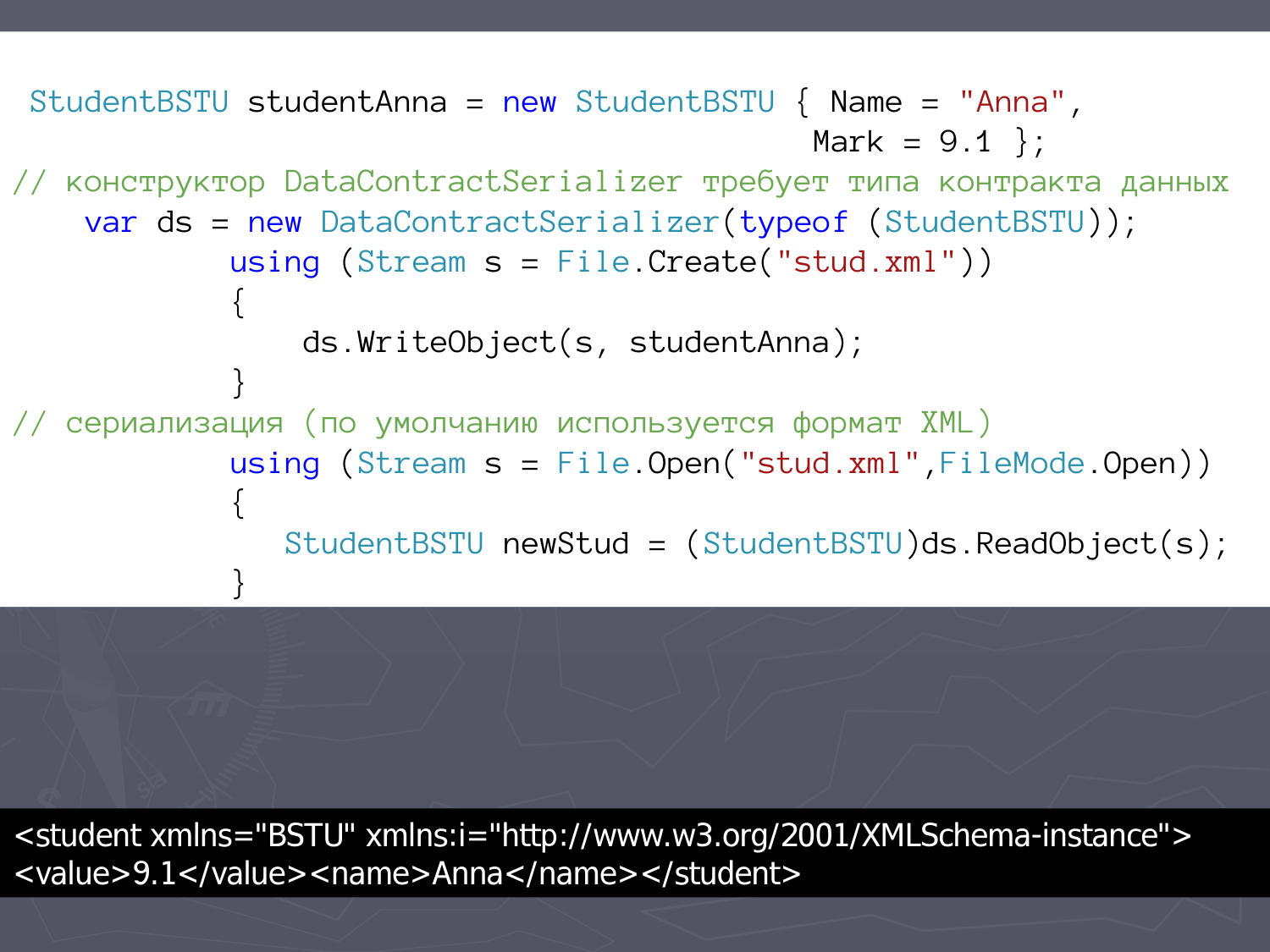

StudentBSTU studentAnna = new StudentBSTU { Name = "Anna",
                                            Mark = 9.1 };
// конструктор DataContractSerializer требует типа контракта данных
    var ds = new DataContractSerializer(typeof (StudentBSTU));
            using (Stream s = File.Create("stud.xml"))
            {
                ds.WriteObject(s, studentAnna);
            }
// сериализация (по умолчанию используется формат XML)
            using (Stream s = File.Open("stud.xml",FileMode.Open))
            {
               StudentBSTU newStud = (StudentBSTU)ds.ReadObject(s);
            }
#
<student xmlns="BSTU" xmlns:i="http://www.w3.org/2001/XMLSchema-instance">
<value>9.1</value><name>Anna</name></student>